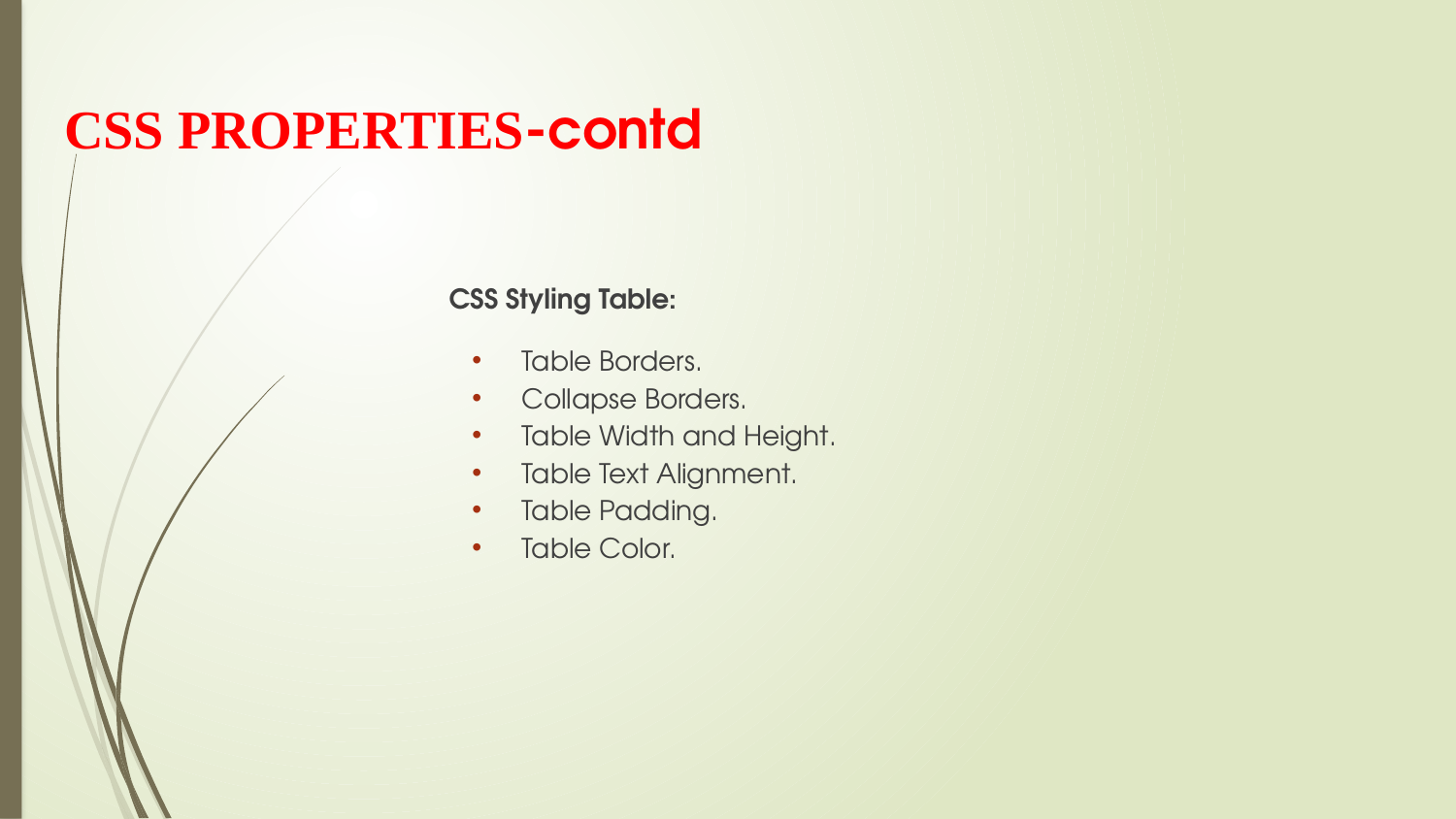

# CSS PROPERTIES-contd
CSS Styling Table:
Table Borders.
Collapse Borders.
Table Width and Height.
Table Text Alignment.
Table Padding.
Table Color.